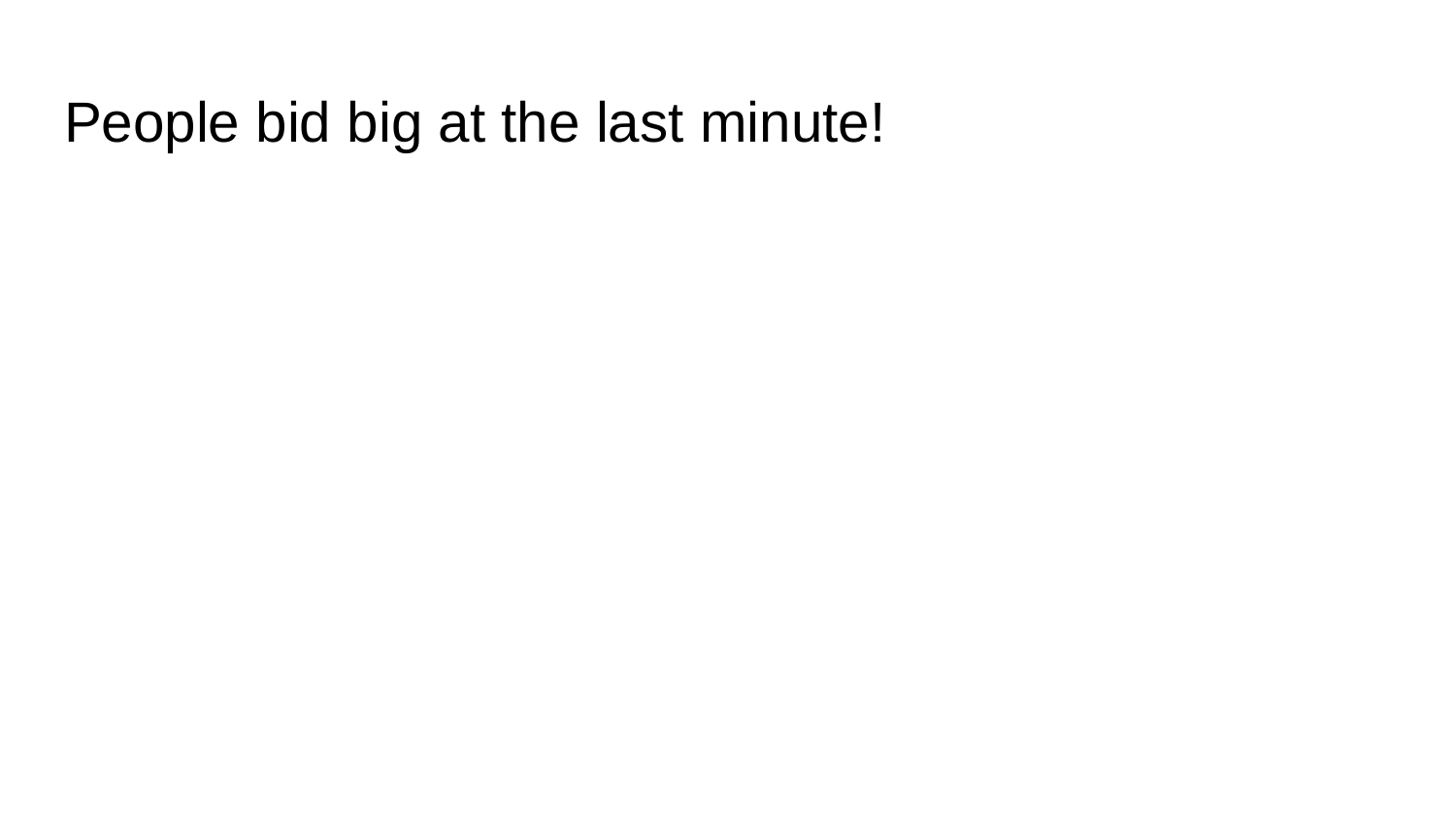

# People bid big at the last minute!